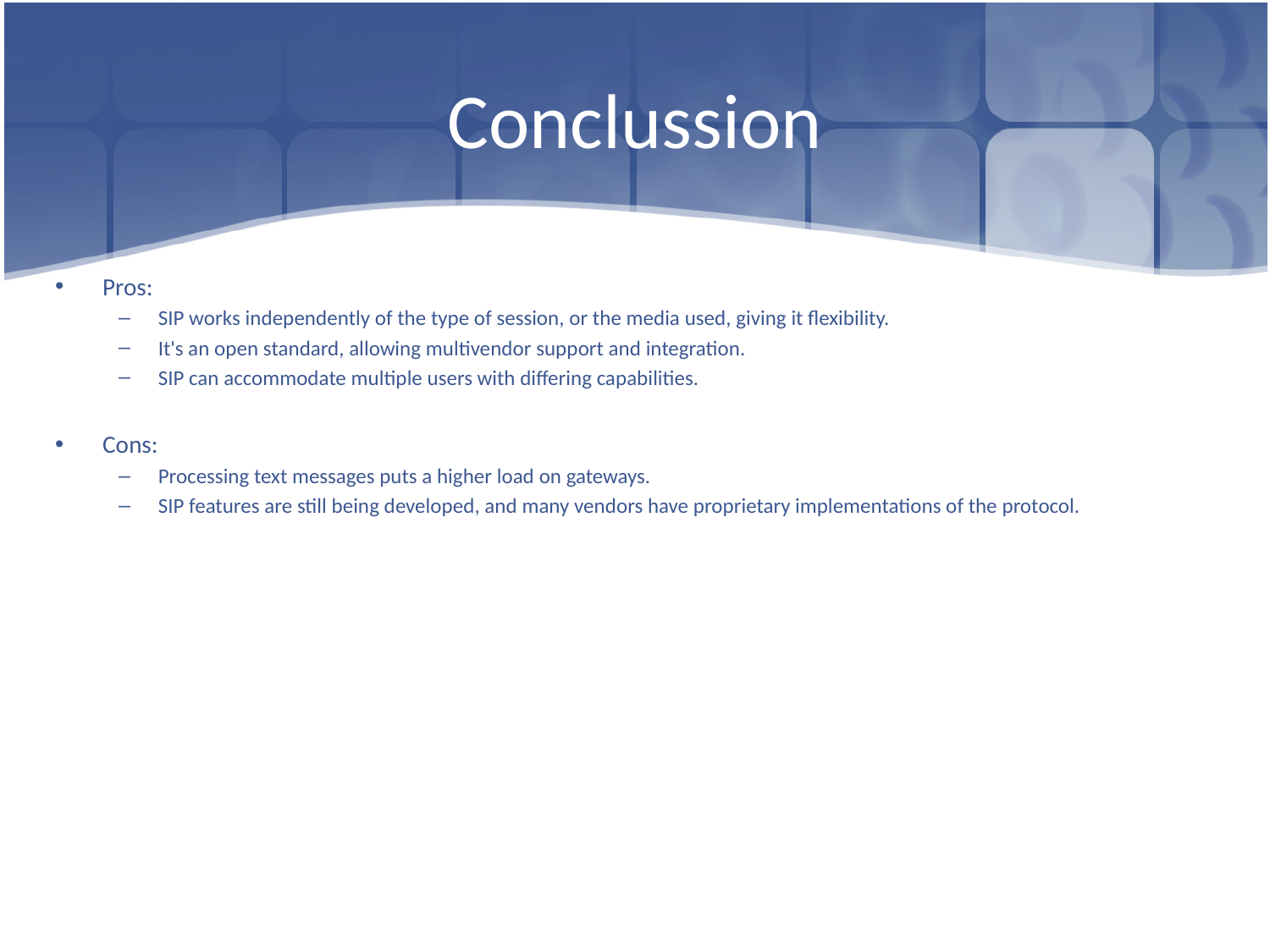

# Conclussion
Pros:
SIP works independently of the type of session, or the media used, giving it flexibility.
It's an open standard, allowing multivendor support and integration.
SIP can accommodate multiple users with differing capabilities.

Cons:
Processing text messages puts a higher load on gateways.
SIP features are still being developed, and many vendors have proprietary implementations of the protocol.